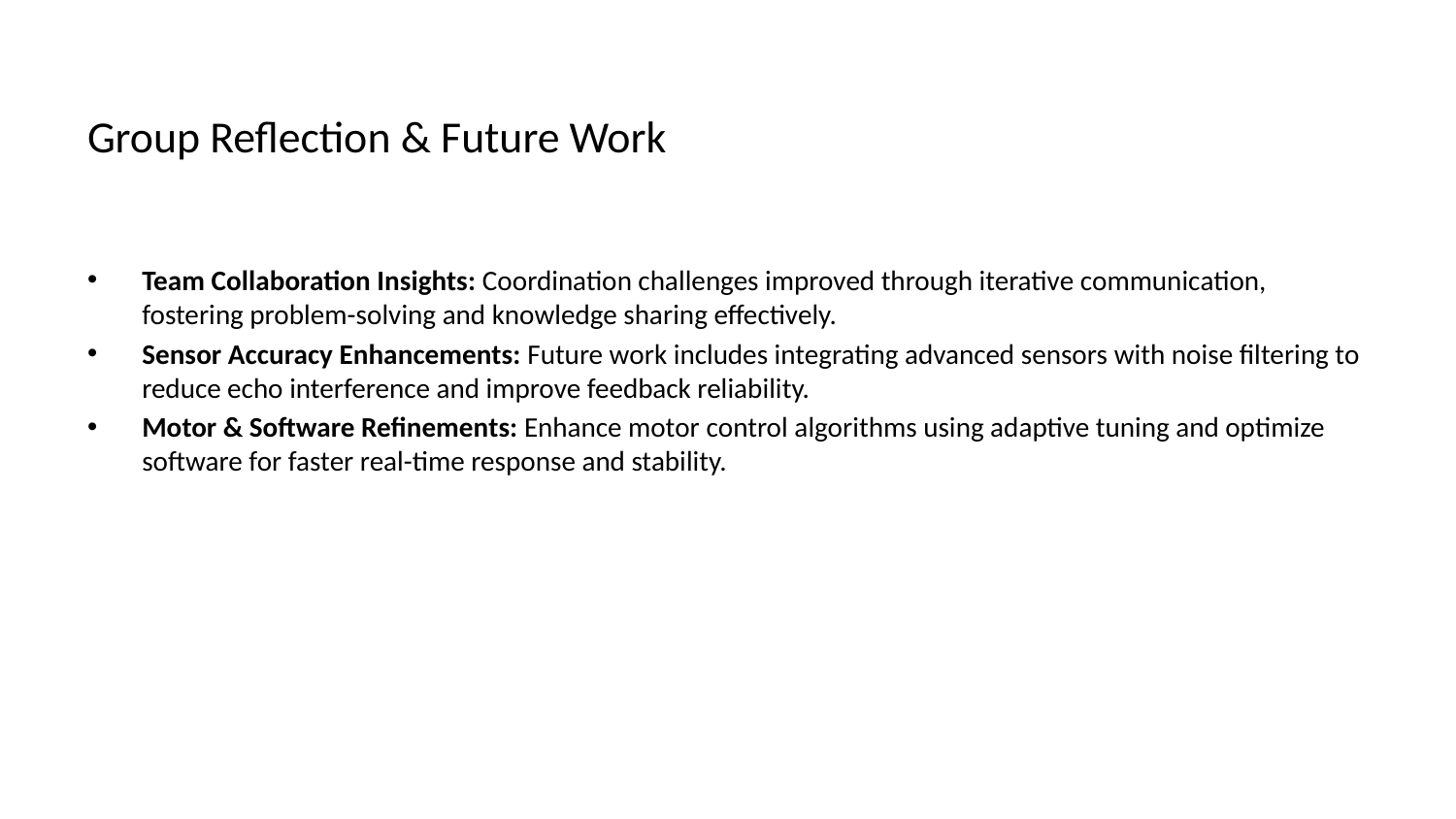

# Group Reflection & Future Work
Team Collaboration Insights: Coordination challenges improved through iterative communication, fostering problem-solving and knowledge sharing effectively.
Sensor Accuracy Enhancements: Future work includes integrating advanced sensors with noise filtering to reduce echo interference and improve feedback reliability.
Motor & Software Refinements: Enhance motor control algorithms using adaptive tuning and optimize software for faster real-time response and stability.